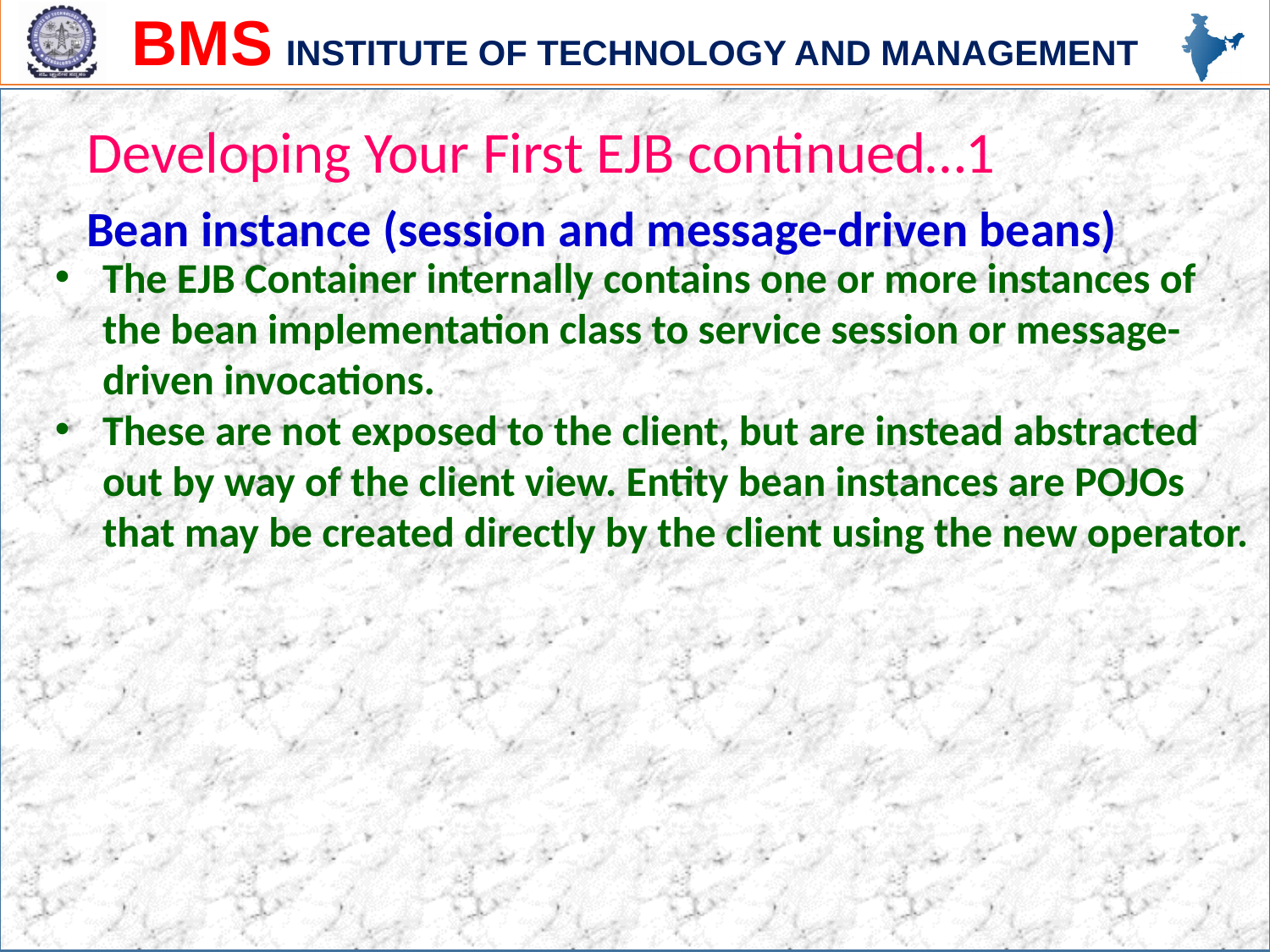

Developing Your First EJB continued…1
Bean instance (session and message-driven beans)
The EJB Container internally contains one or more instances of the bean implementation class to service session or message-driven invocations.
These are not exposed to the client, but are instead abstracted out by way of the client view. Entity bean instances are POJOs that may be created directly by the client using the new operator.